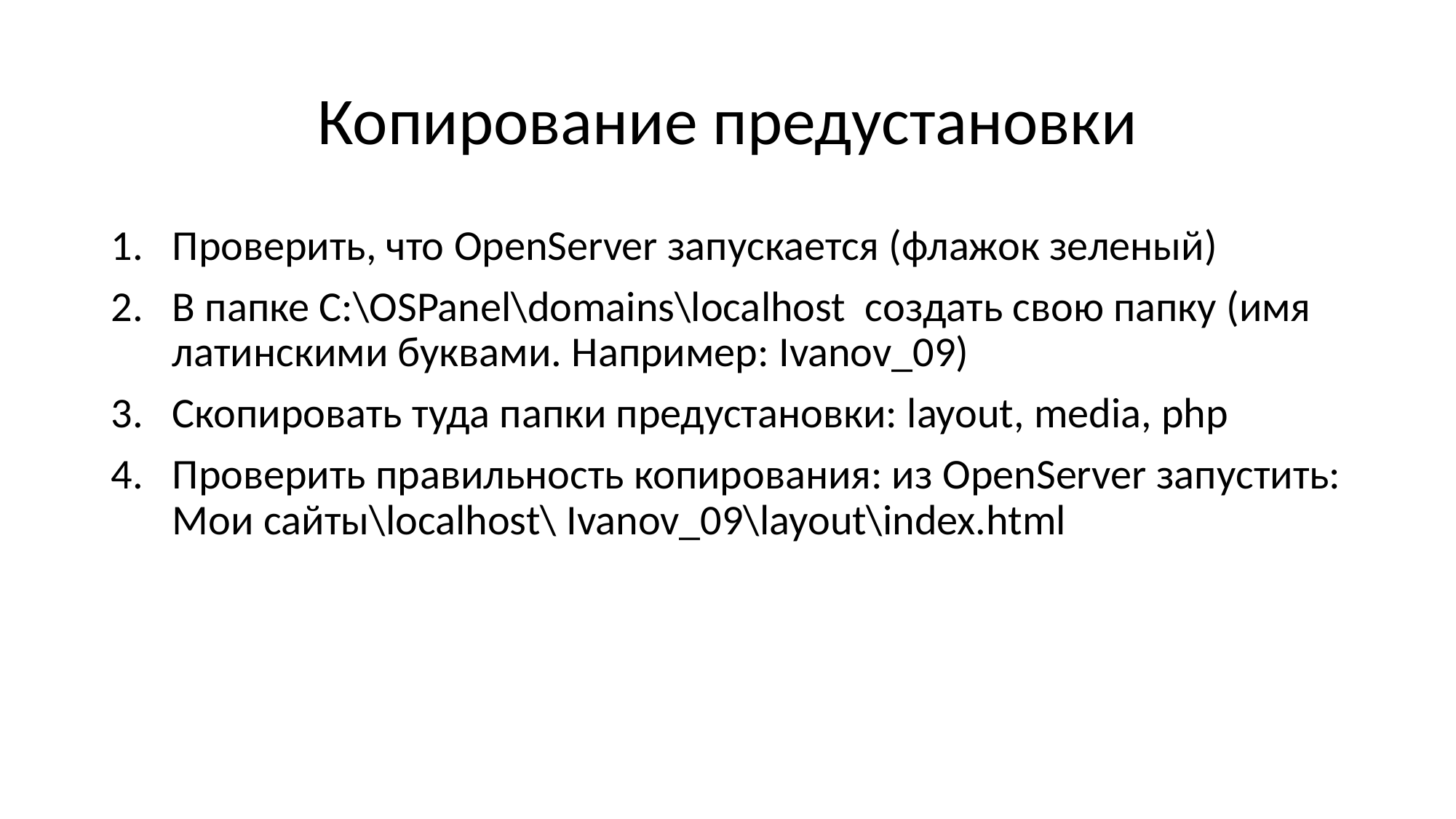

# Копирование предустановки
Проверить, что OpenServer запускается (флажок зеленый)
В папке C:\OSPanel\domains\localhost  создать свою папку (имя латинскими буквами. Например: Ivanov_09)
Скопировать туда папки предустановки: layout, media, php
Проверить правильность копирования: из OpenServer запустить: Мои сайты\localhost\ Ivanov_09\layout\index.html